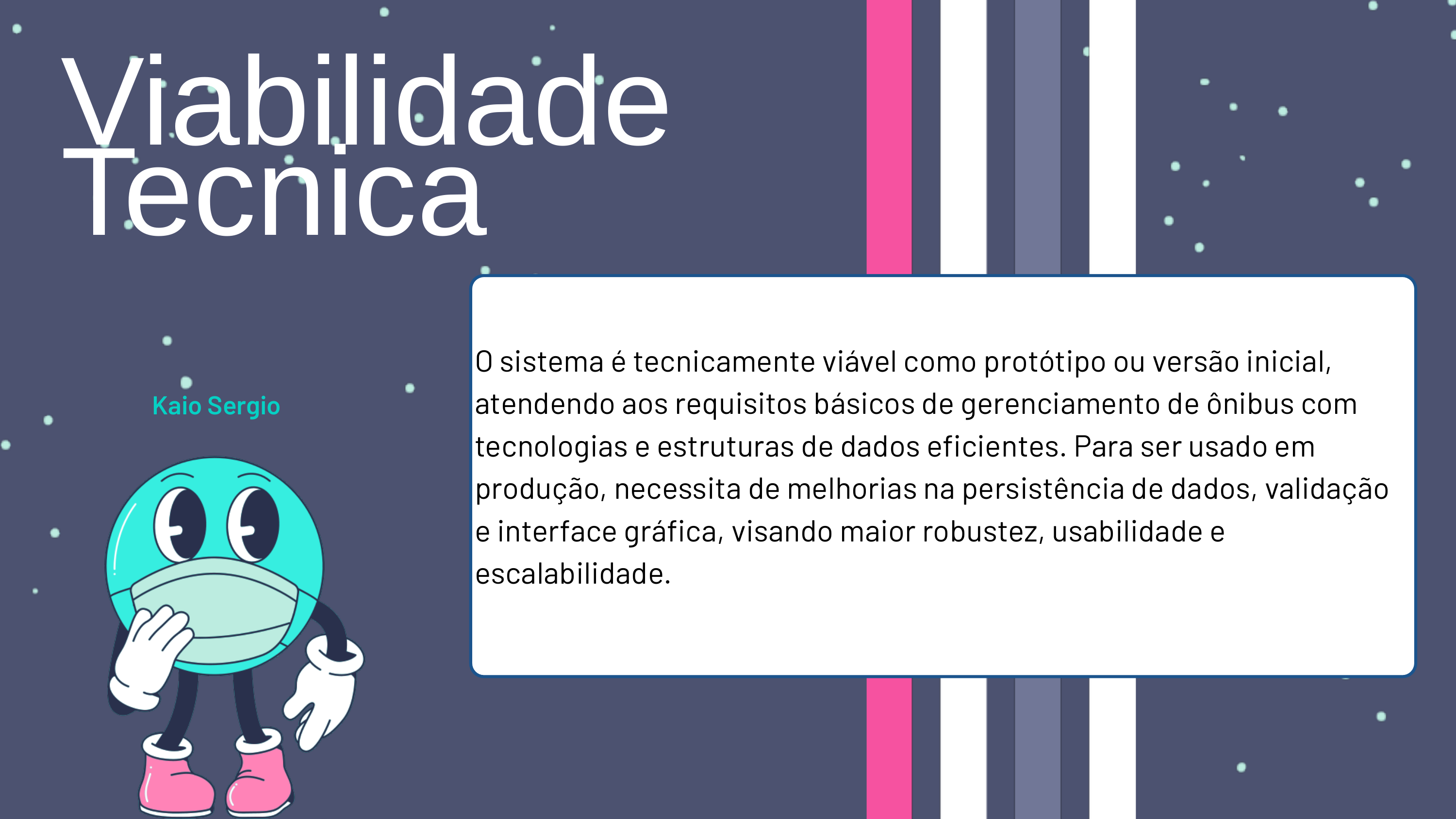

Viabilidade Tecnica

O sistema é tecnicamente viável como protótipo ou versão inicial, atendendo aos requisitos básicos de gerenciamento de ônibus com tecnologias e estruturas de dados eficientes. Para ser usado em produção, necessita de melhorias na persistência de dados, validação e interface gráfica, visando maior robustez, usabilidade e escalabilidade.
Kaio Sergio